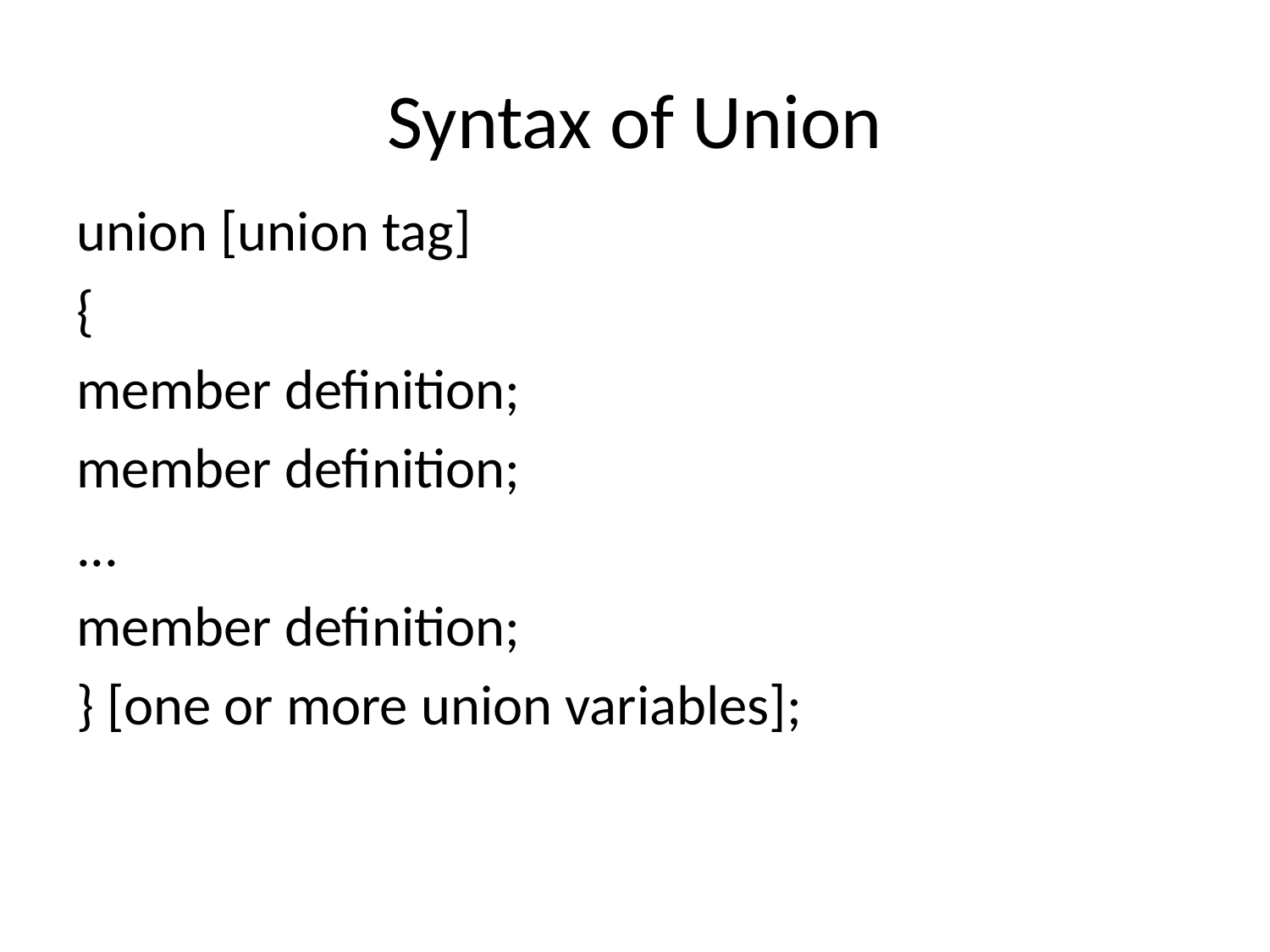

# Syntax of Union
union [union tag]
{
member definition;
member definition;
...
member definition;
} [one or more union variables];